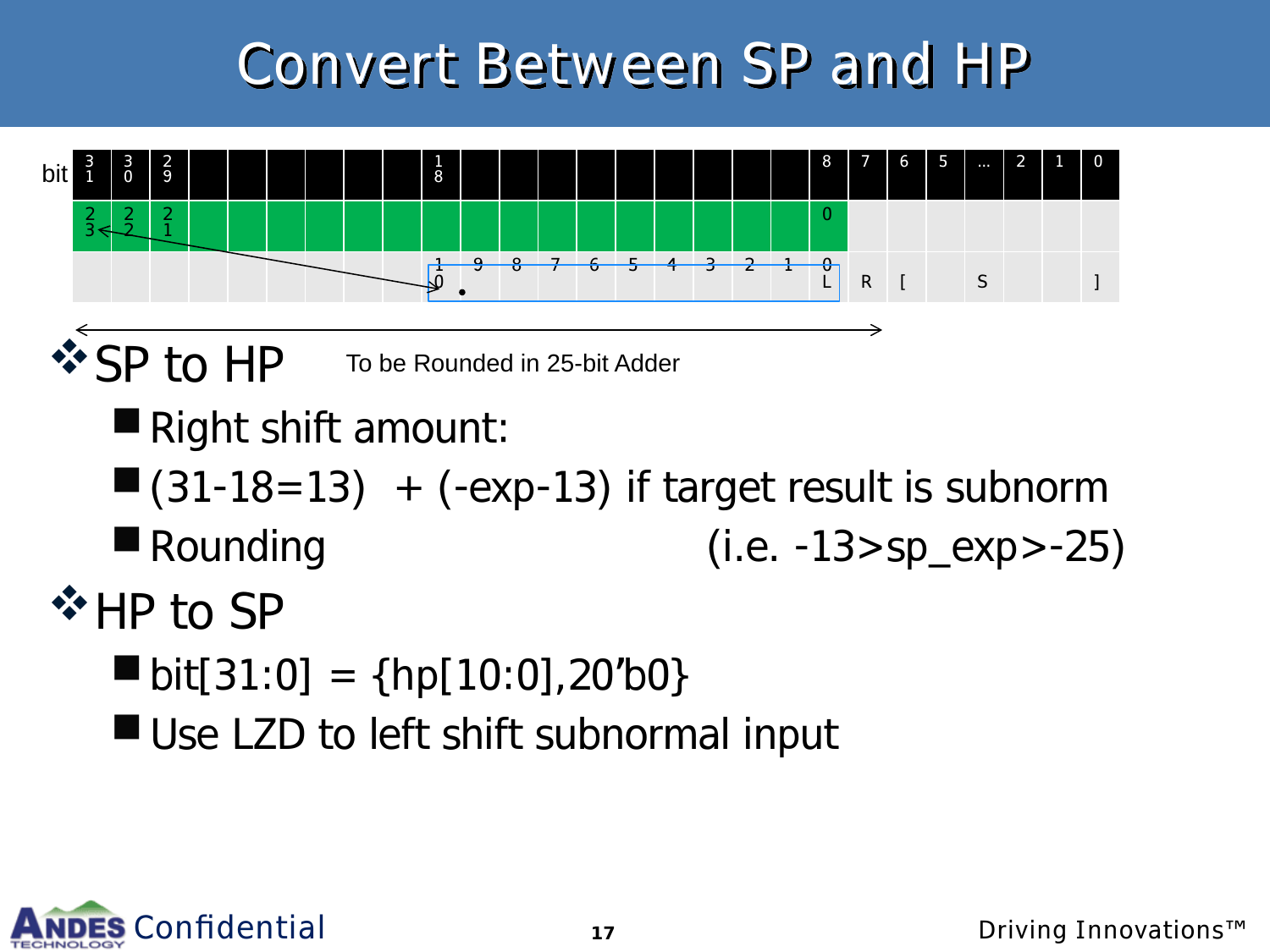

# Convert Between SP and HP

SP to HP
Right shift amount:
(31-18=13)  + (-exp-13) if target result is subnorm
Rounding                             (i.e. -13>sp_exp>-25)
HP to SP
bit[31:0] = {hp[10:0],20’b0}
Use LZD to left shift subnormal input
| 31 | 30 | 29 |  |  |  |  |  |  | 18 |  |  |  |  |  |  |  |  |  | 8 | 7 | 6 | 5 | … | 2 | 1 | 0 |
| --- | --- | --- | --- | --- | --- | --- | --- | --- | --- | --- | --- | --- | --- | --- | --- | --- | --- | --- | --- | --- | --- | --- | --- | --- | --- | --- |
| 23 | 22 | 21 |  |  |  |  |  |  |  |  |  |  |  |  |  |  |  |  | 0 |  |  |  |  |  |  |  |
|  |  |  |  |  |  |  |  |  | 10 | 9 | 8 | 7 | 6 | 5 | 4 | 3 | 2 | 1 | 0 L | R | [ |  | S |  |  | ] |
bit

To be Rounded in 25-bit Adder